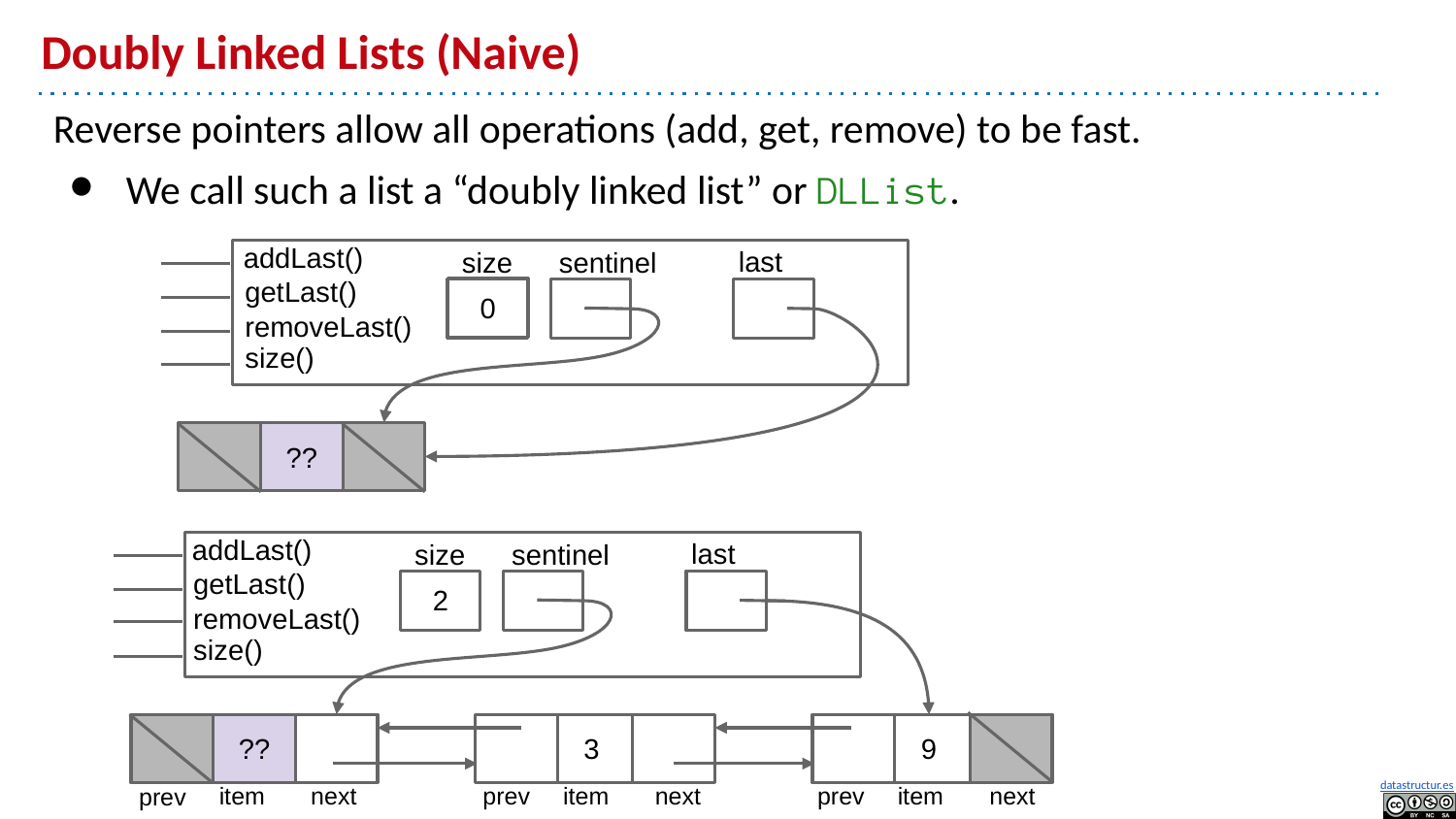

# Doubly Linked Lists (Naive)
Reverse pointers allow all operations (add, get, remove) to be fast.
We call such a list a “doubly linked list” or DLList.
last
addLast()
getLast()
removeLast()
size()
sentinel
size

0

??

last
sentinel
size
addLast()
getLast()
removeLast()
size()

2

9

??

3

item
 next
 prev
item
 next
 prev
item
 next
 prev